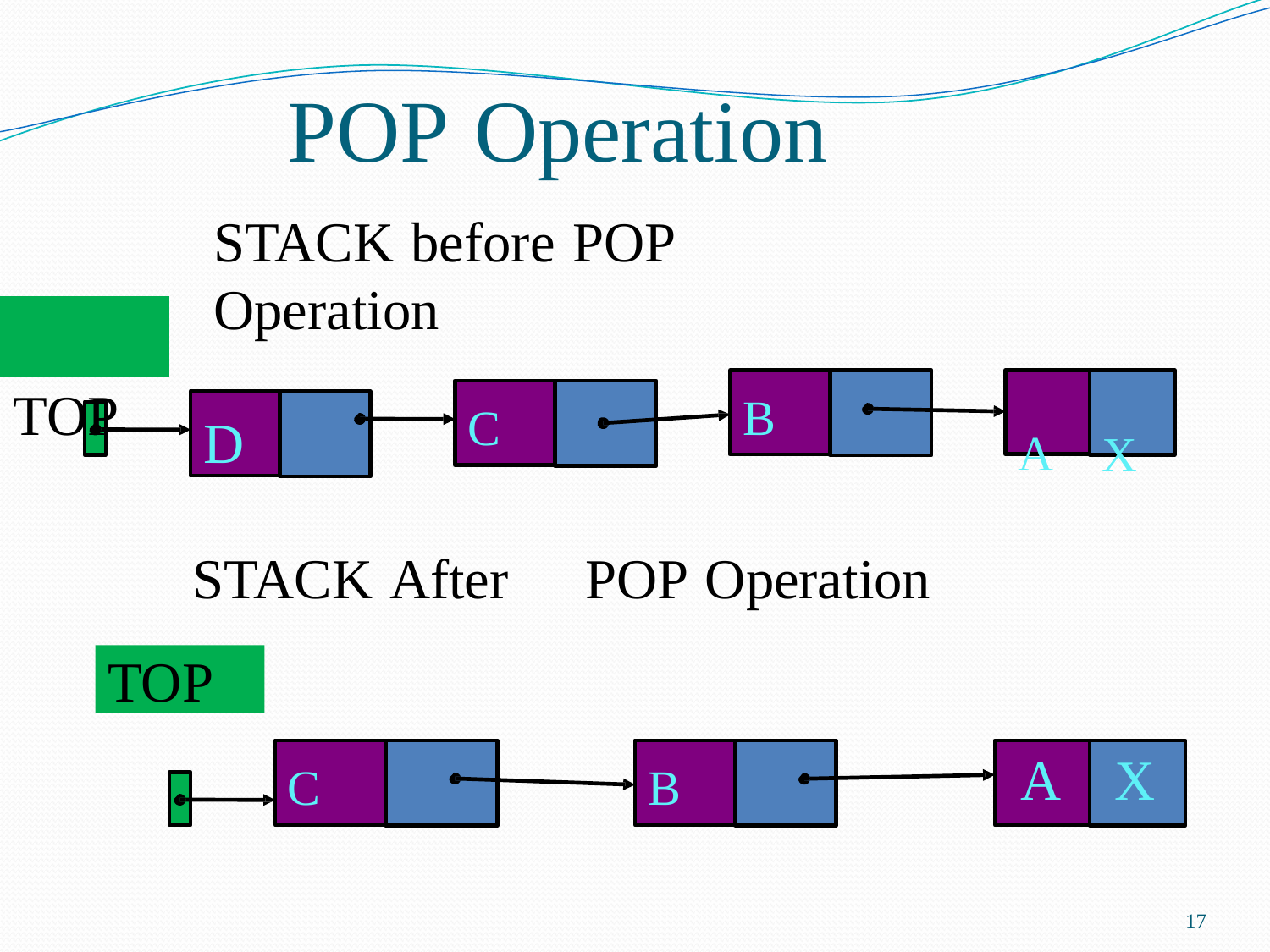

# POP Operation
STACK before POP	Operation
TOP

B
A    X

C

D

STACK After
POP Operation
TOP

A    X
C
B

17